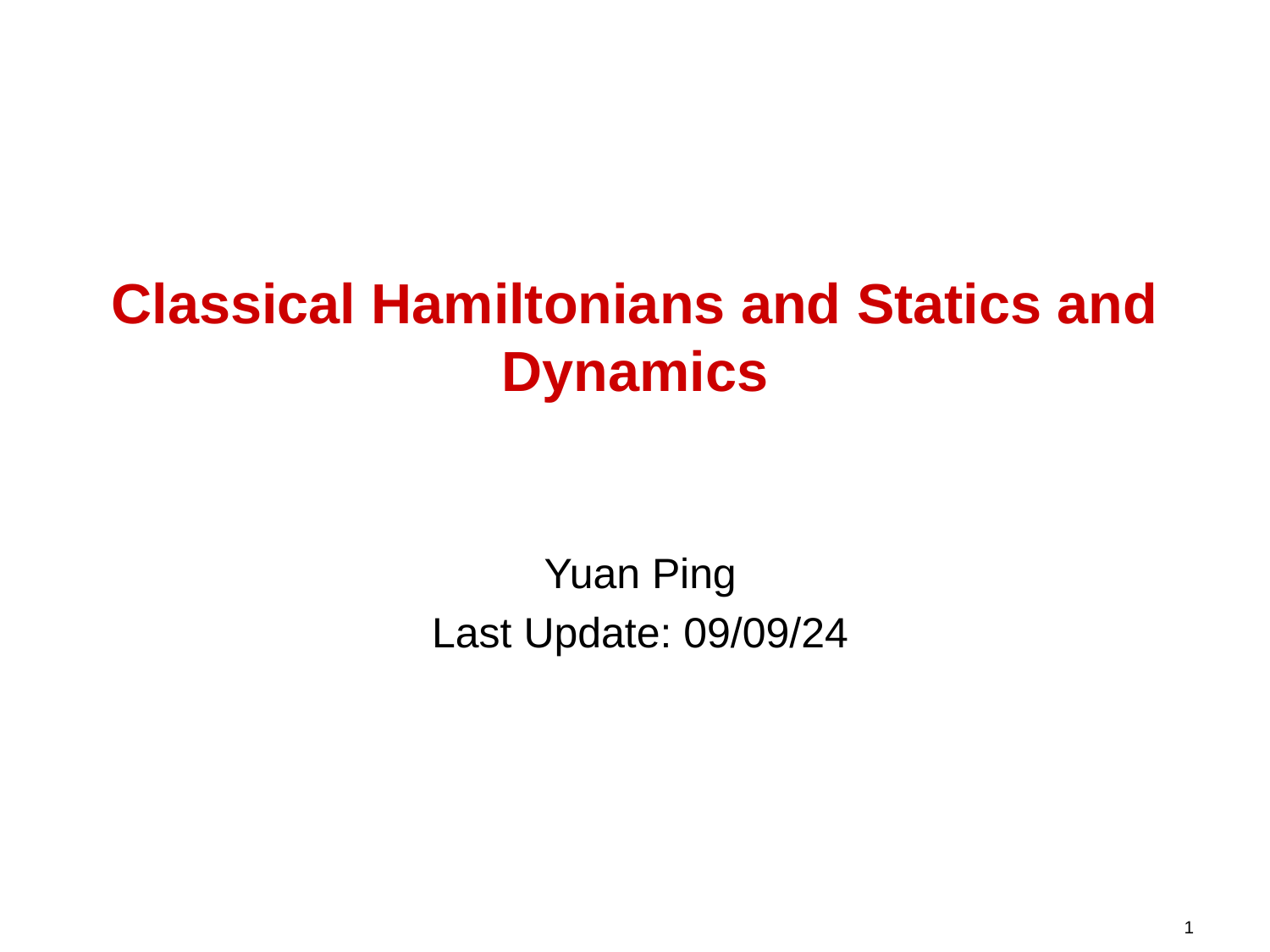

# Classical Hamiltonians and Statics and Dynamics
Yuan Ping
Last Update: 09/09/24

1